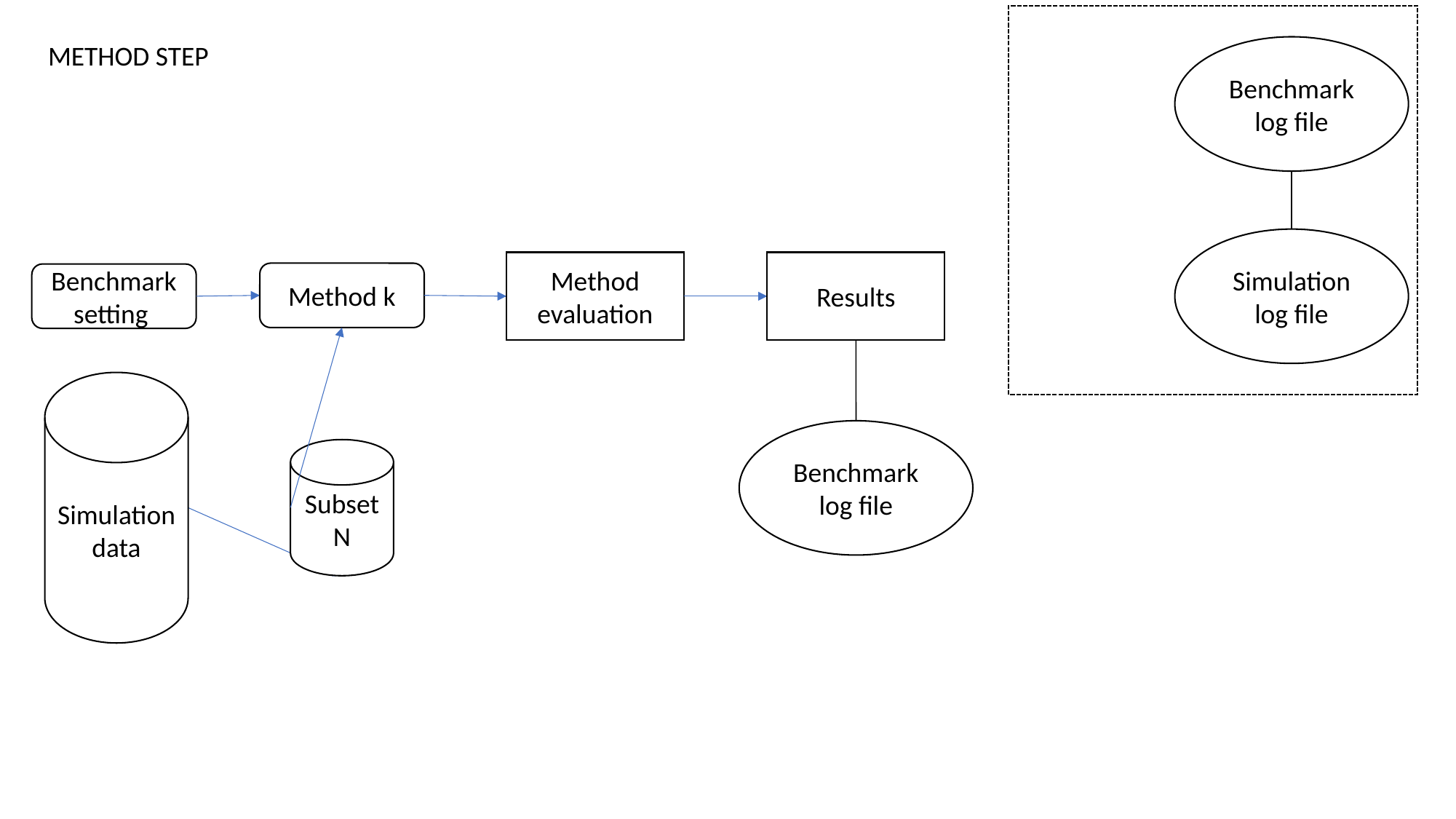

METHOD STEP
Benchmark log file
Simulation log file
Method evaluation
Results
Method k
Benchmark setting
Simulation data
Benchmark log file
Subset N